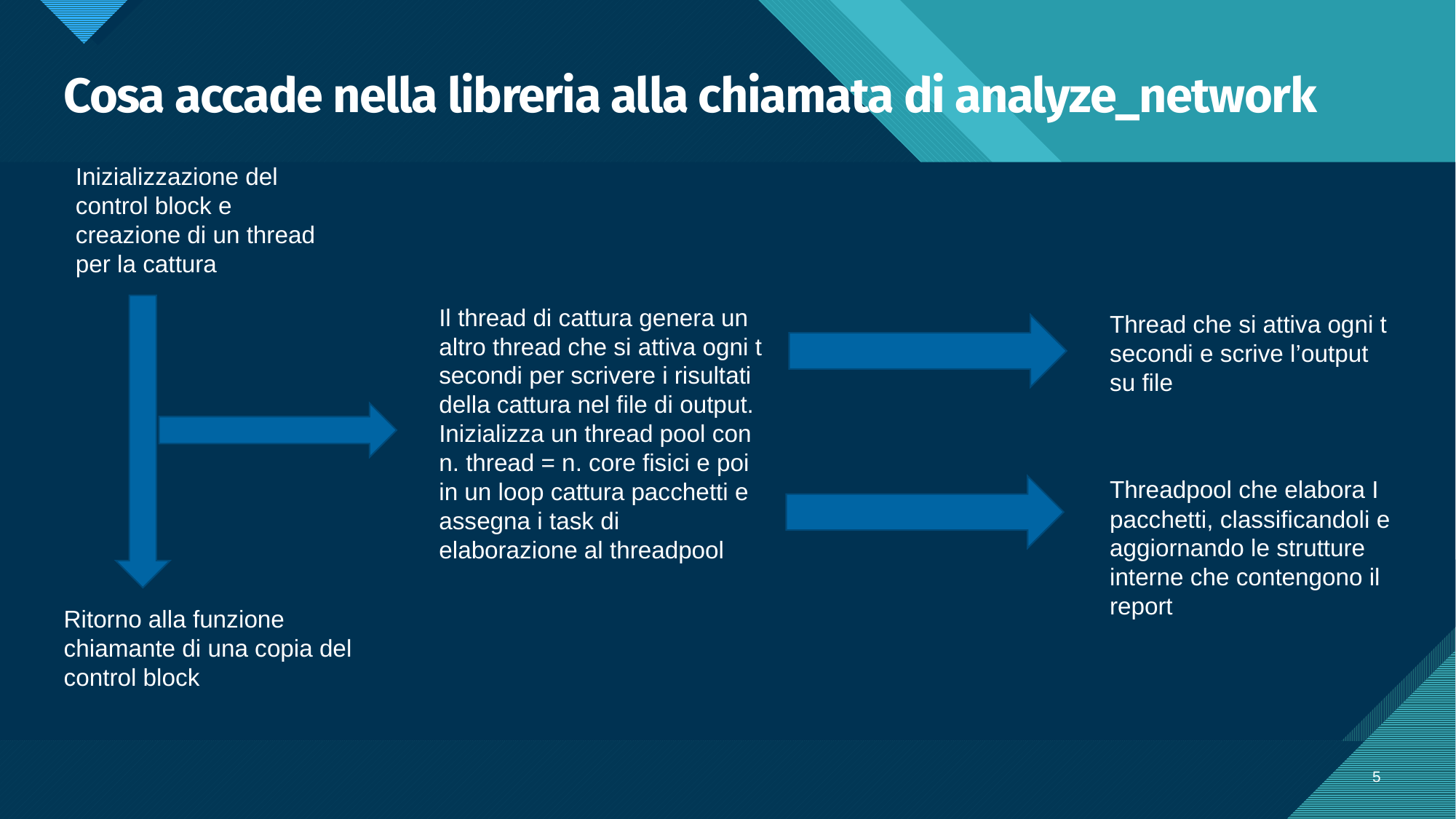

# Cosa accade nella libreria alla chiamata di analyze_network
Inizializzazione del control block e creazione di un thread per la cattura

Il thread di cattura genera un altro thread che si attiva ogni t secondi per scrivere i risultati della cattura nel file di output.
Inizializza un thread pool con n. thread = n. core fisici e poi in un loop cattura pacchetti e assegna i task di elaborazione al threadpool
Thread che si attiva ogni t secondi e scrive l’output su file

Threadpool che elabora I pacchetti, classificandoli e aggiornando le strutture interne che contengono il report

Ritorno alla funzione chiamante di una copia del control block
5